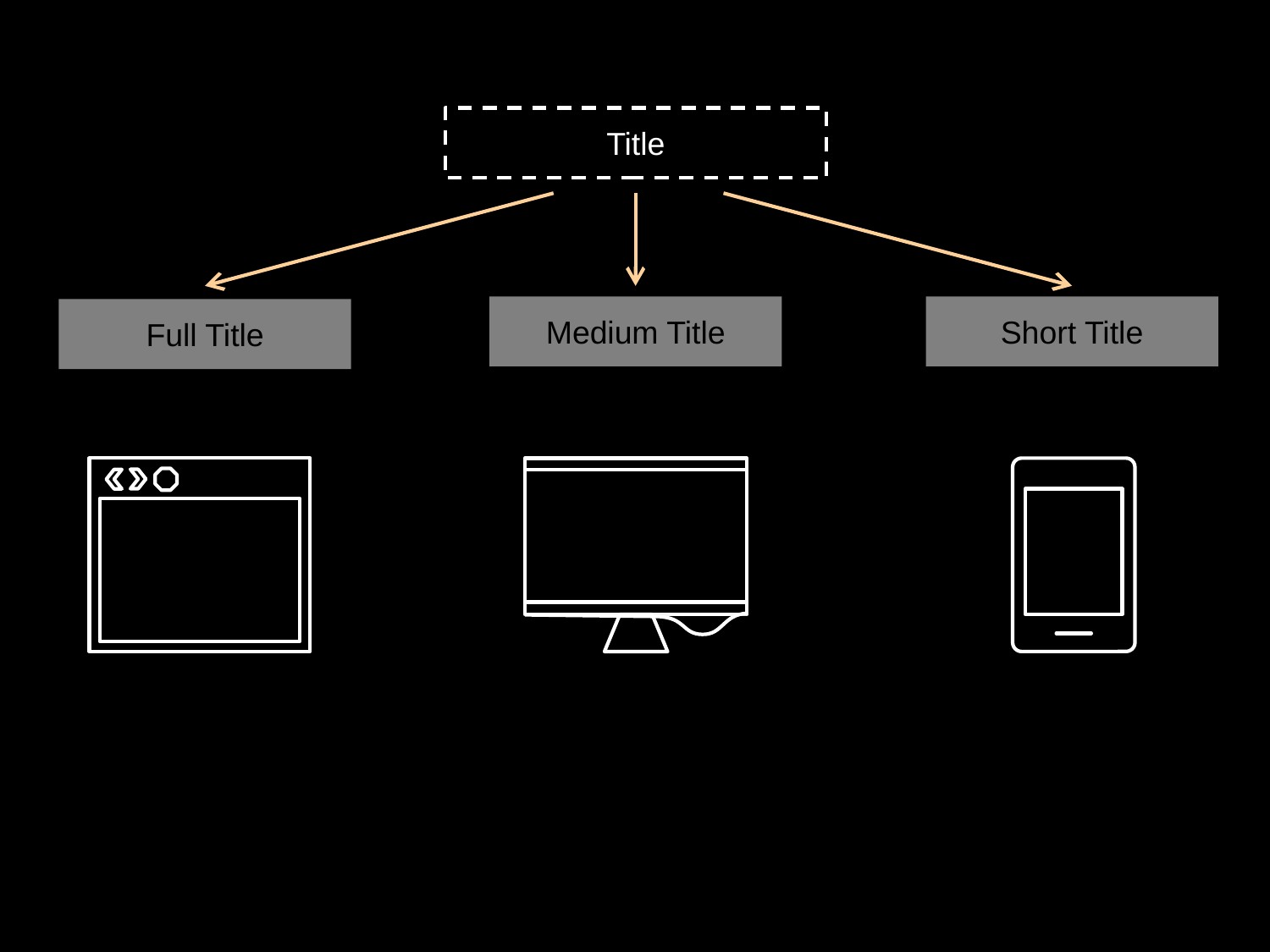

Title
Medium Title
Short Title
Full Title